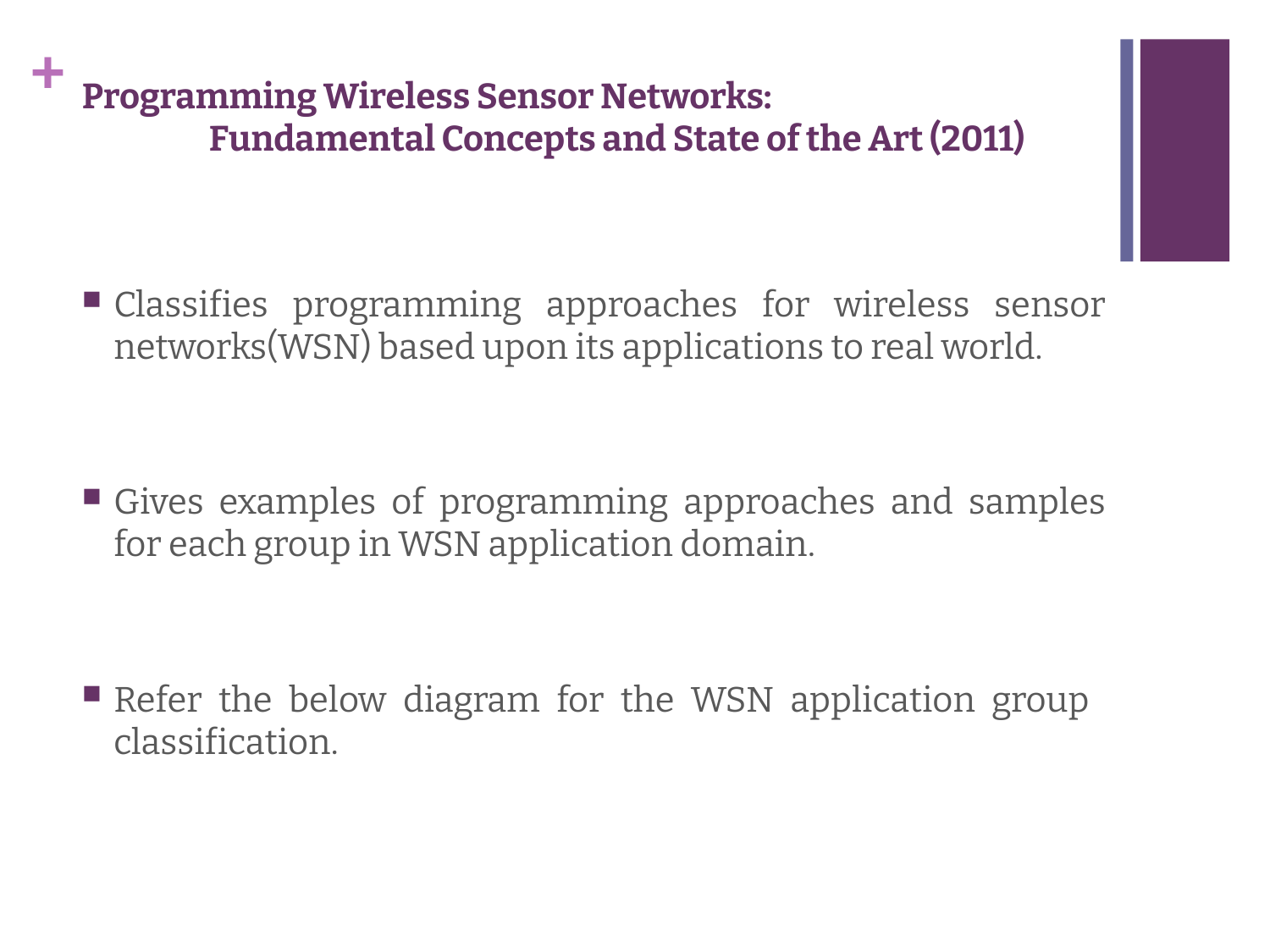

# Programming Wireless Sensor Networks: Fundamental Concepts and State of the Art (2011)
Classifies programming approaches for wireless sensor networks(WSN) based upon its applications to real world.

Gives examples of programming approaches and samples for each group in WSN application domain.

Refer the below diagram for the WSN application group  classification.